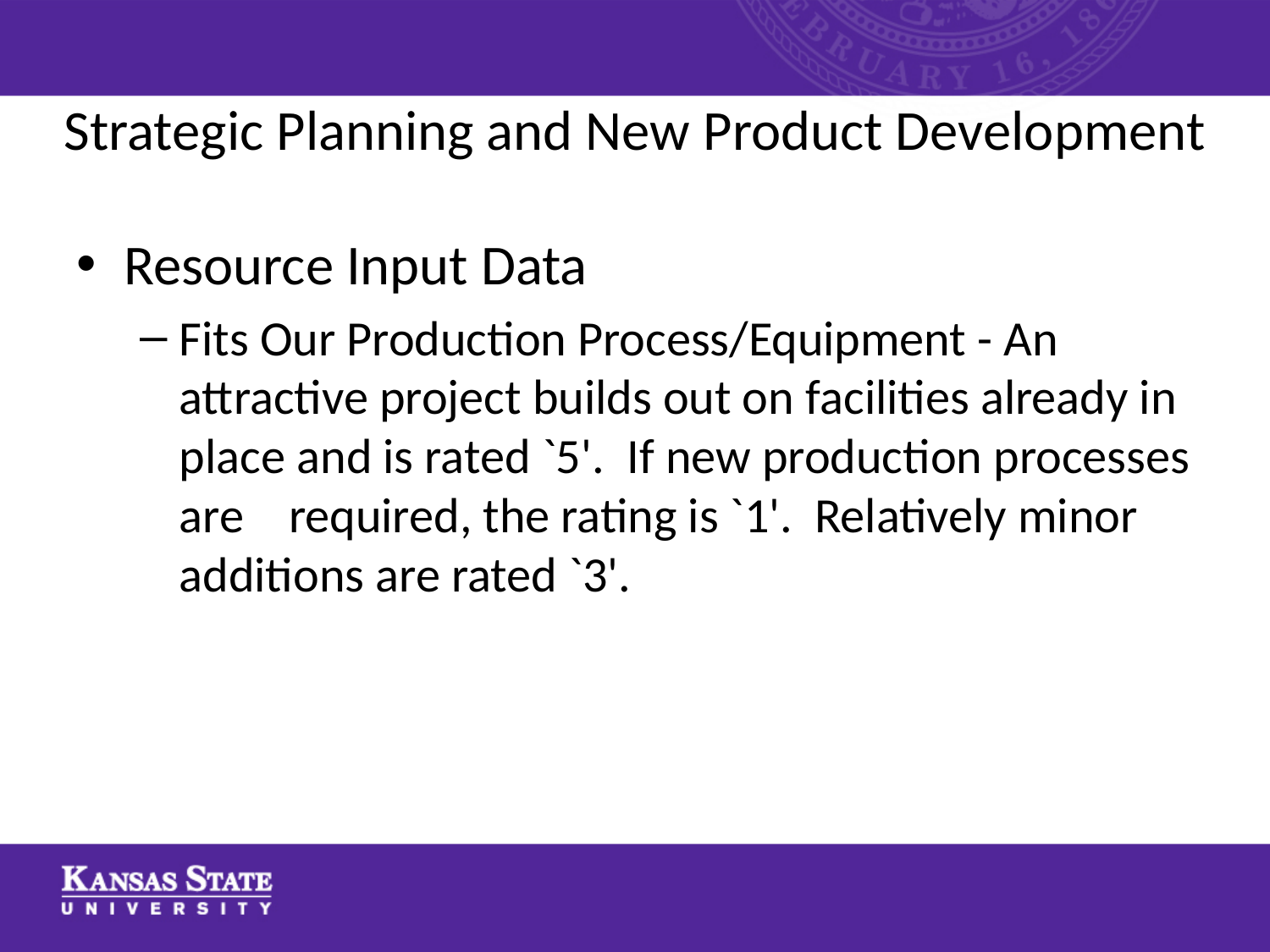

# Strategic Planning and New Product Development
Resource Input Data
Fits Our Production Process/Equipment - An attractive project builds out on facilities already in place and is rated `5'.  If new production processes are    required, the rating is `1'.  Relatively minor additions are rated `3'.